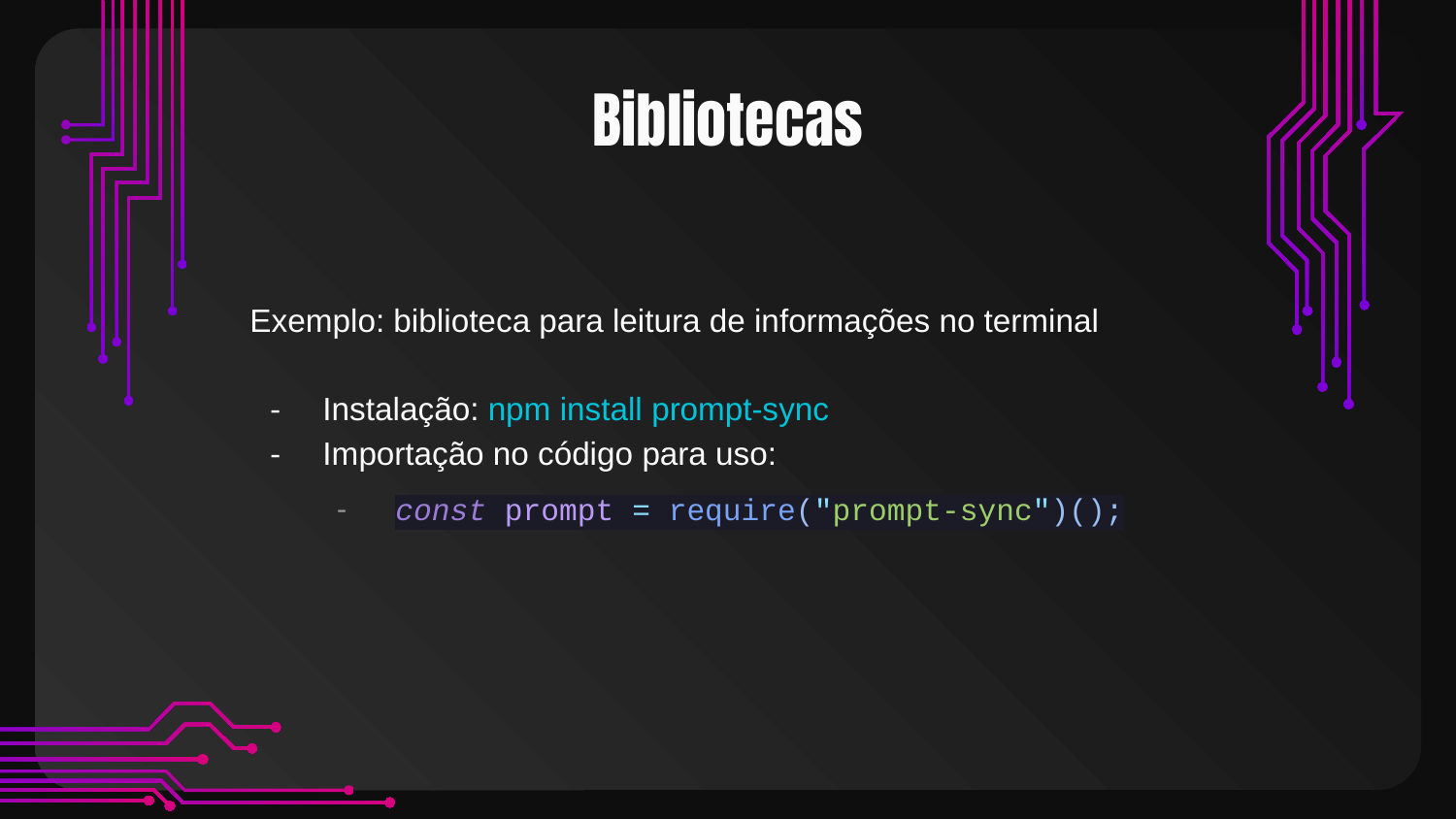

# Bibliotecas
Exemplo: biblioteca para leitura de informações no terminal

Instalação: npm install prompt-sync
Importação no código para uso:
const prompt = require("prompt-sync")();